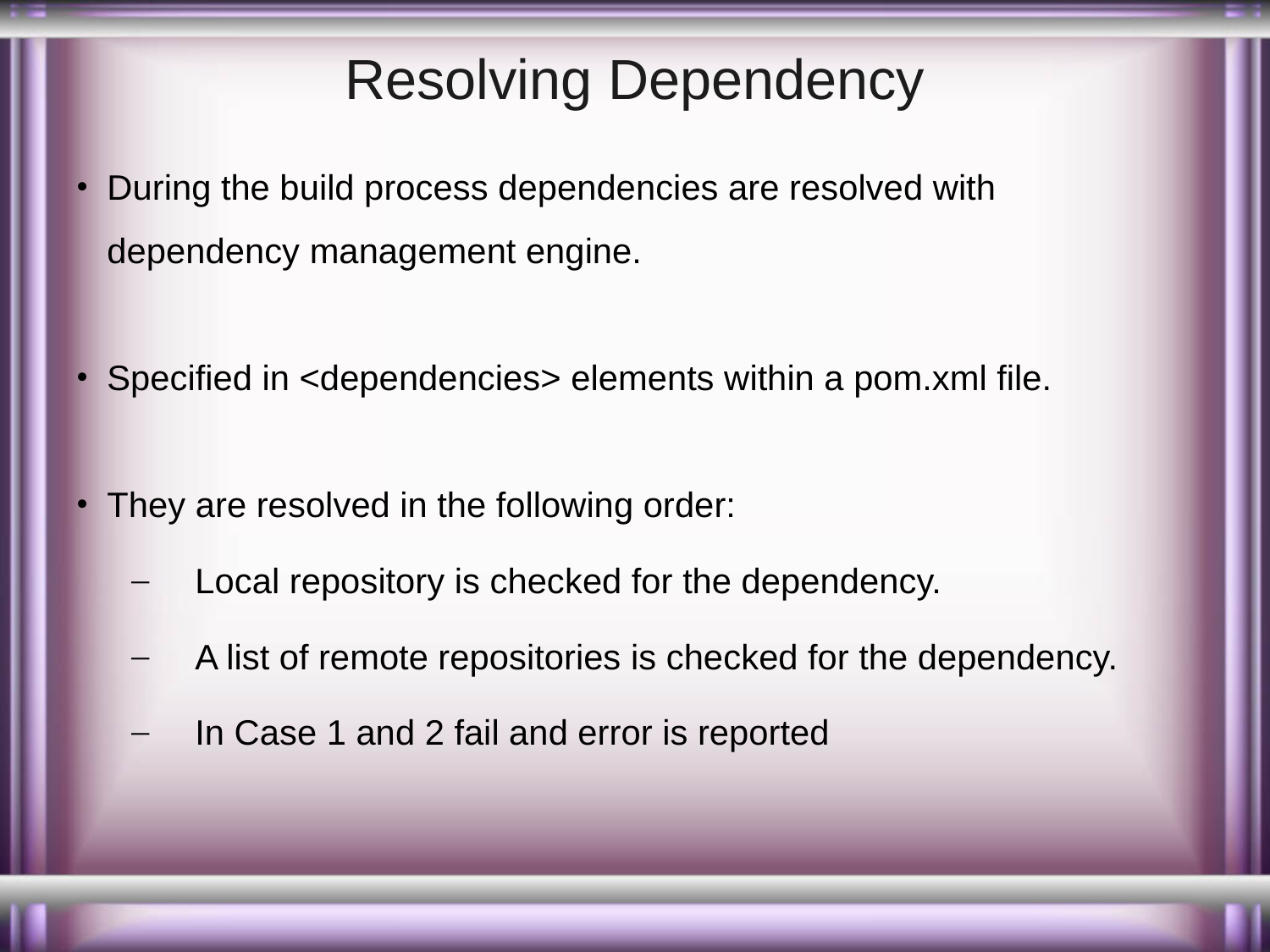

# Resolving Dependency
During the build process dependencies are resolved with dependency management engine.

Specified in <dependencies> elements within a pom.xml file.

They are resolved in the following order:
Local repository is checked for the dependency.
A list of remote repositories is checked for the dependency.
In Case 1 and 2 fail and error is reported